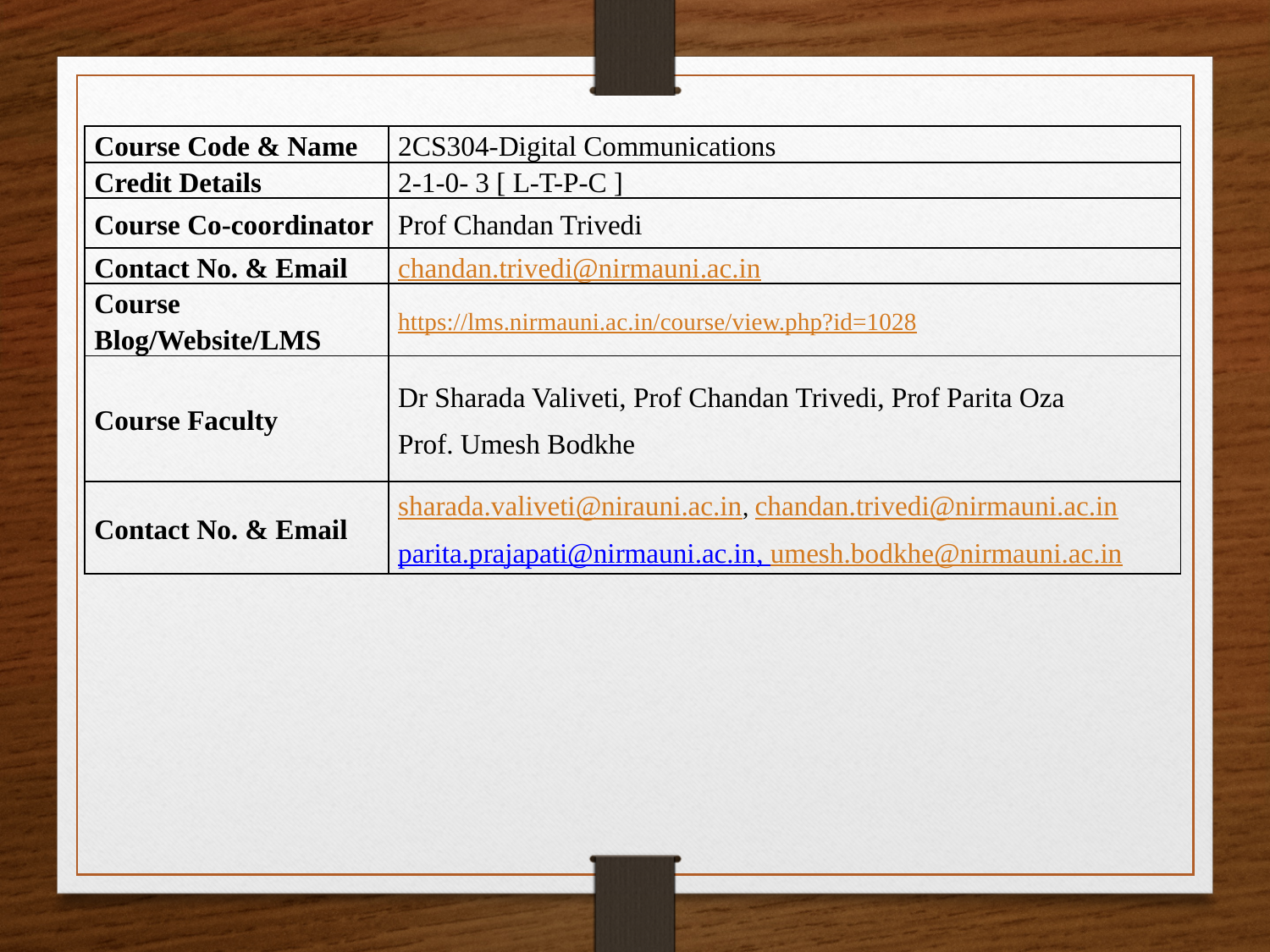

| Course Code & Name | 2CS304-Digital Communications |
| --- | --- |
| Credit Details | 2-1-0- 3 [ L-T-P-C ] |
| Course Co-coordinator | Prof Chandan Trivedi |
| Contact No. & Email | chandan.trivedi@nirmauni.ac.in |
| Course Blog/Website/LMS | https://lms.nirmauni.ac.in/course/view.php?id=1028 |
| Course Faculty | Dr Sharada Valiveti, Prof Chandan Trivedi, Prof Parita Oza Prof. Umesh Bodkhe |
| Contact No. & Email | sharada.valiveti@nirauni.ac.in, chandan.trivedi@nirmauni.ac.in parita.prajapati@nirmauni.ac.in, umesh.bodkhe@nirmauni.ac.in |